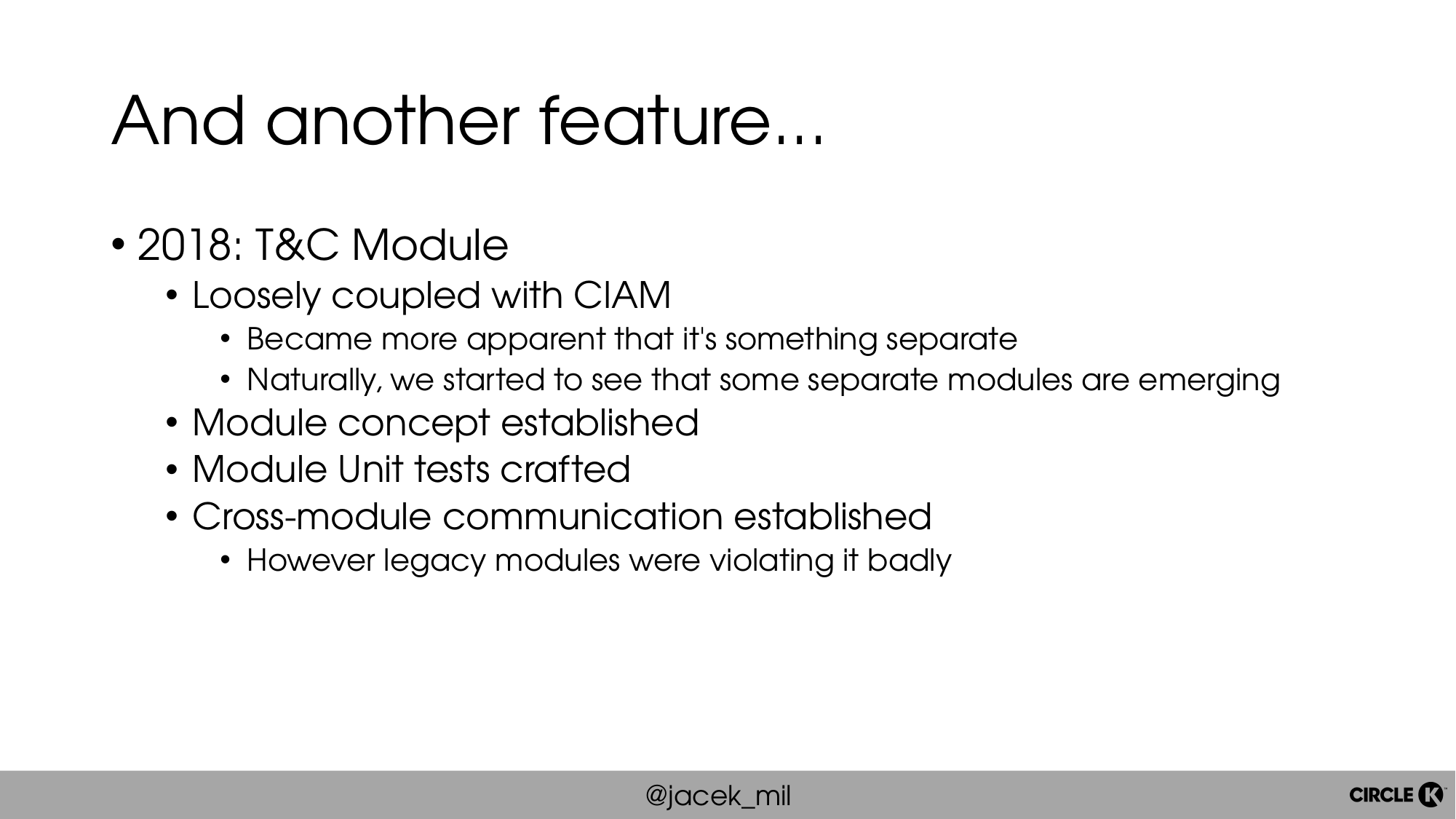

# And another feature...
2018: T&C Module
Loosely coupled with CIAM
Became more apparent that it's something separate
Naturally, we started to see that some separate modules are emerging
Module concept established
Module Unit tests crafted
Cross-module communication established
However legacy modules were violating it badly